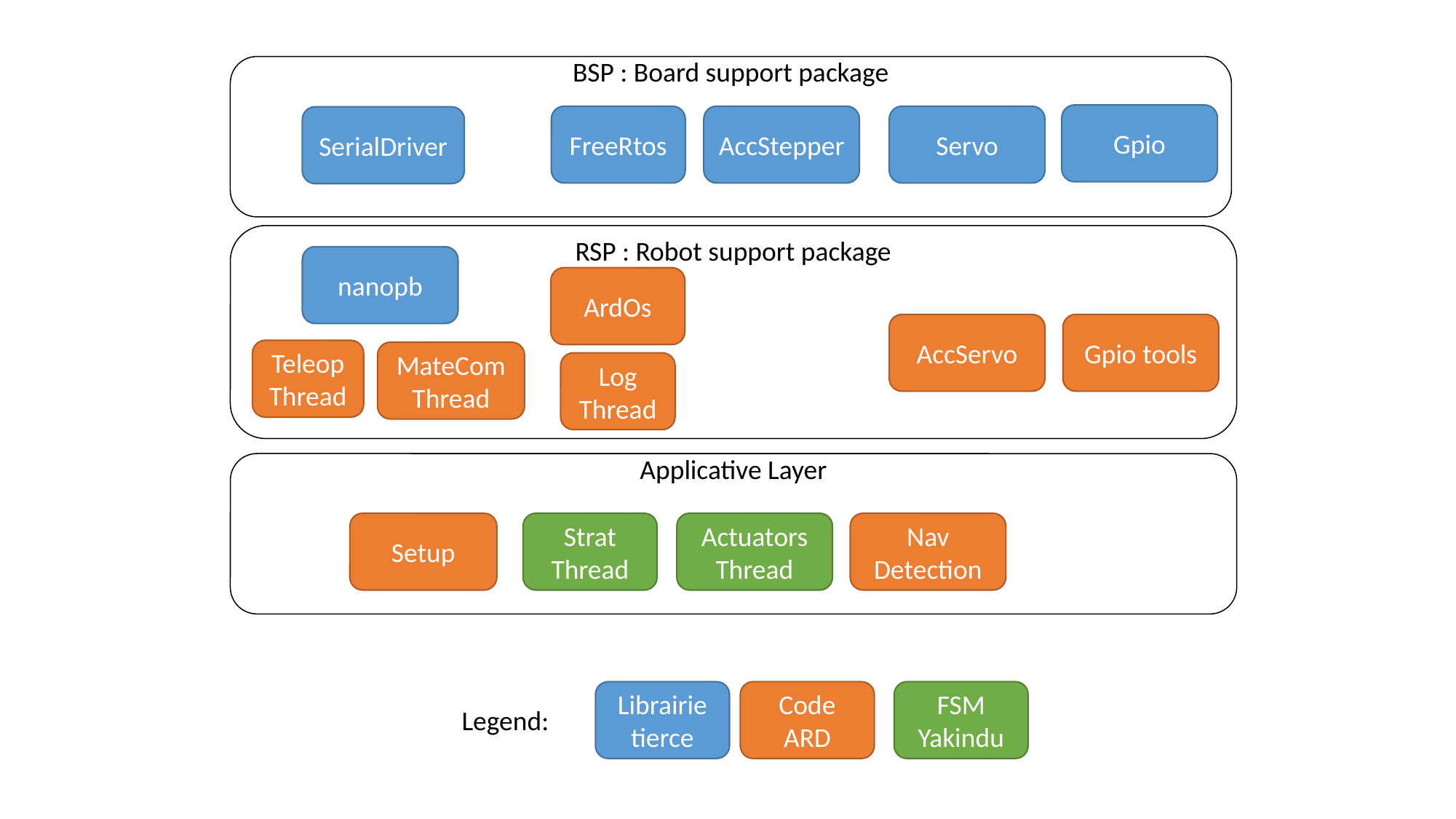

BSP : Board support package

Gpio
FreeRtos
AccStepper
Servo
SerialDriver
RSP : Robot support package

nanopb
ArdOs
AccServo
Gpio tools
Teleop
Thread
MateCom
Thread
Log
Thread
Applicative Layer

Setup
Actuators
Thread
Nav
Detection
Strat
Thread
FSM
Yakindu
Code ARD
Librairie tierce
Legend: